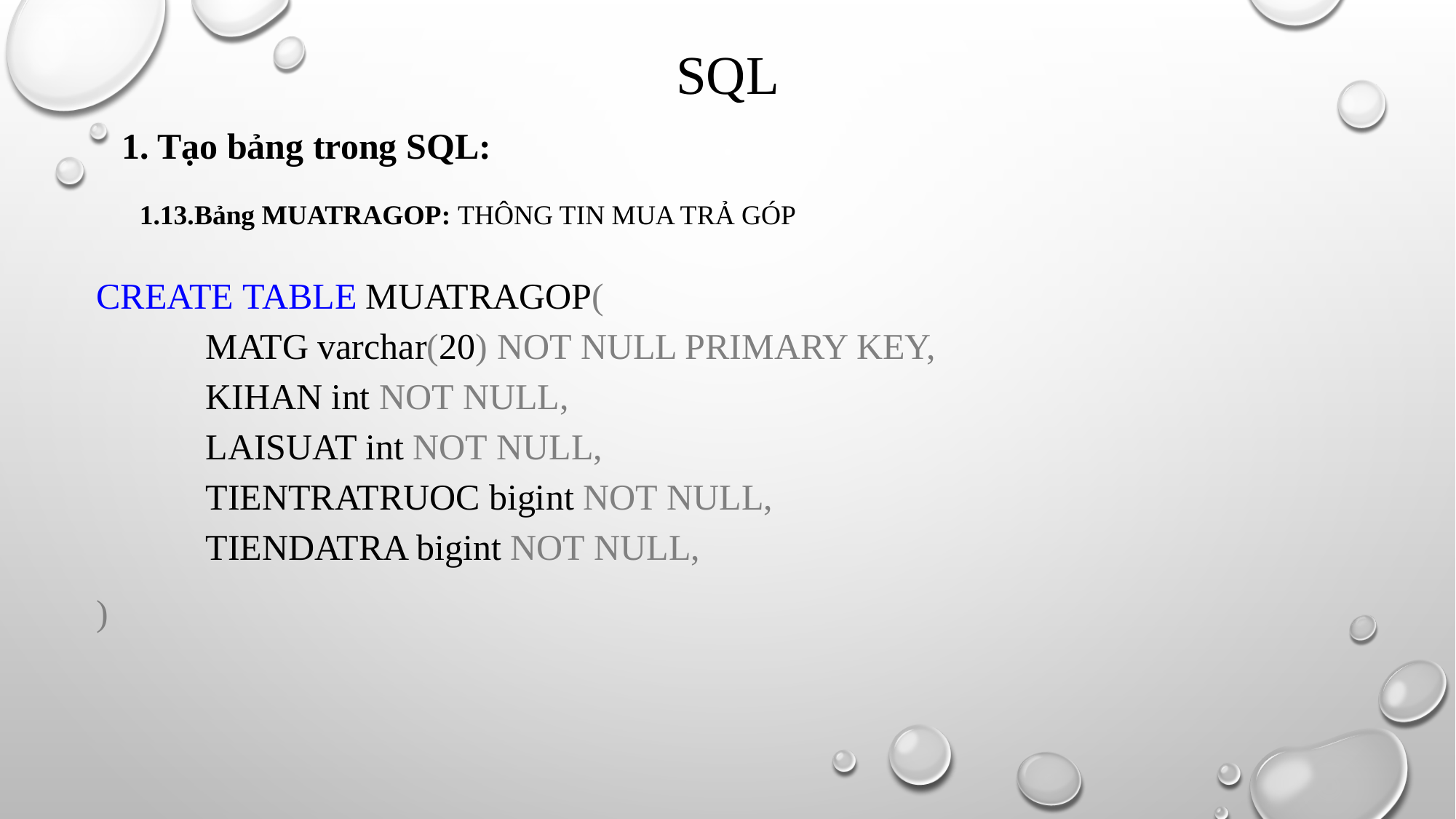

# SQL
1. Tạo bảng trong SQL:
1.13.Bảng MUATRAGOP: THÔNG TIN MUA TRẢ GÓP
CREATE TABLE MUATRAGOP(
	MATG varchar(20) NOT NULL PRIMARY KEY,
	KIHAN int NOT NULL,
	LAISUAT int NOT NULL,
	TIENTRATRUOC bigint NOT NULL,
	TIENDATRA bigint NOT NULL,
)